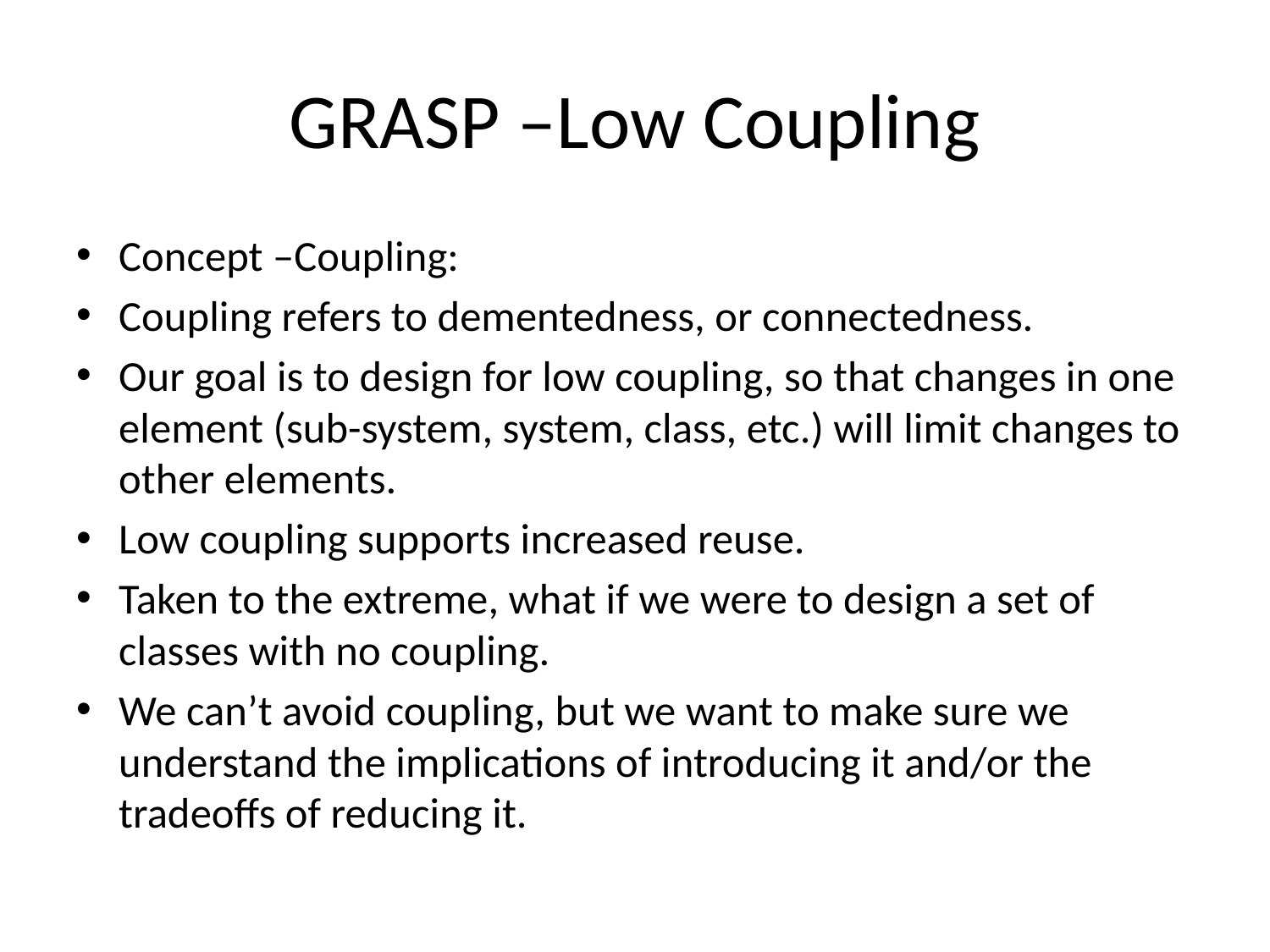

# GRASP –Low Coupling
Concept –Coupling:
Coupling refers to dementedness, or connectedness.
Our goal is to design for low coupling, so that changes in one element (sub-system, system, class, etc.) will limit changes to other elements.
Low coupling supports increased reuse.
Taken to the extreme, what if we were to design a set of classes with no coupling.
We can’t avoid coupling, but we want to make sure we understand the implications of introducing it and/or the tradeoffs of reducing it.